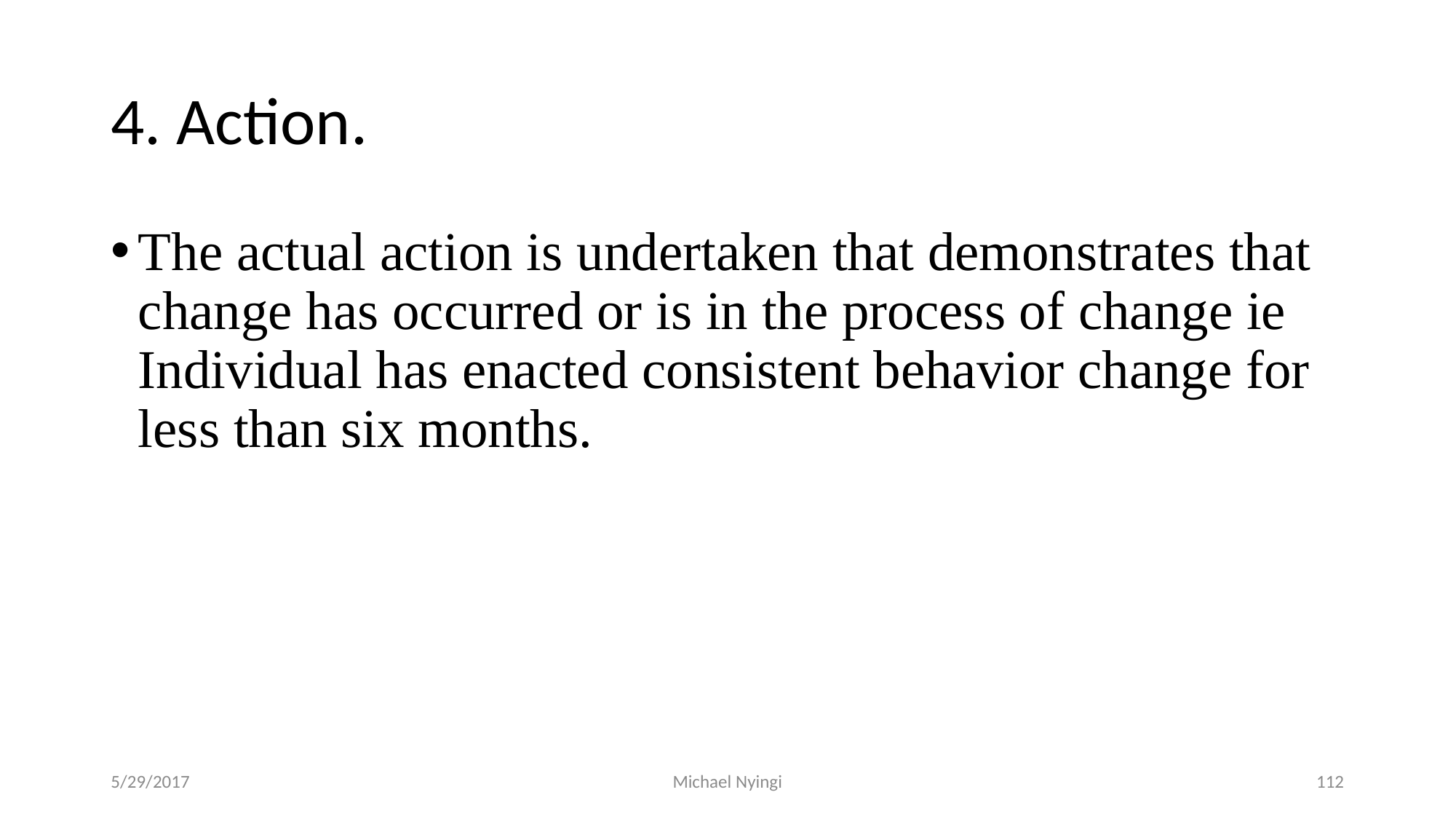

# 4. Action.
The actual action is undertaken that demonstrates that change has occurred or is in the process of change ie Individual has enacted consistent behavior change for less than six months.

5/29/2017
Michael Nyingi
112